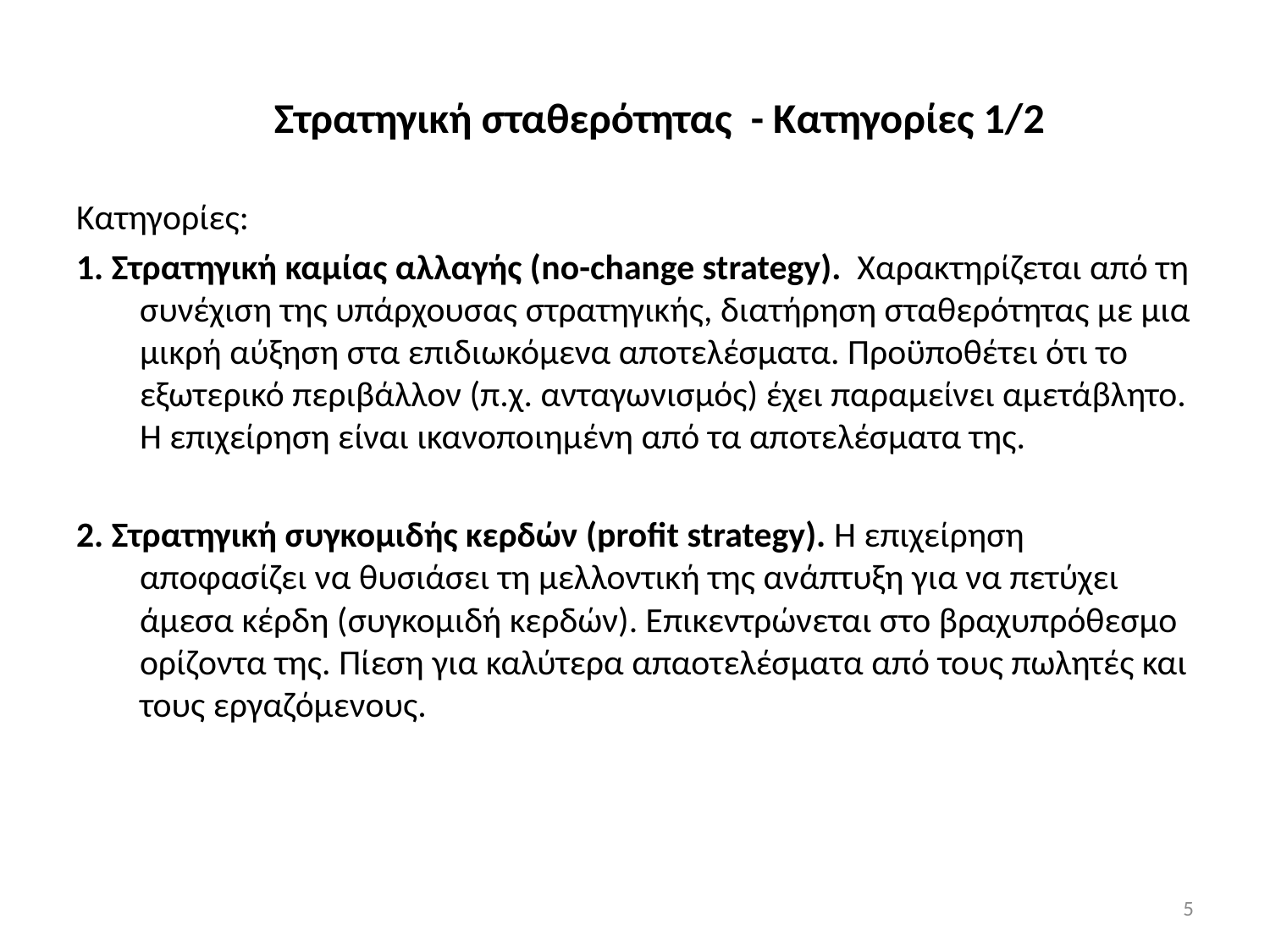

Στρατηγική σταθερότητας  - Κατηγορίες 1/2
Κατηγορίες:
1. Στρατηγική καμίας αλλαγής (no-change strategy).  Χαρακτηρίζεται από τη συνέχιση της υπάρχουσας στρατηγικής, διατήρηση σταθερότητας με μια μικρή αύξηση στα επιδιωκόμενα αποτελέσματα. Προϋποθέτει ότι το εξωτερικό περιβάλλον (π.χ. ανταγωνισμός) έχει παραμείνει αμετάβλητο. Η επιχείρηση είναι ικανοποιημένη από τα αποτελέσματα της.

2. Στρατηγική συγκομιδής κερδών (profit strategy). Η επιχείρηση αποφασίζει να θυσιάσει τη μελλοντική της ανάπτυξη για να πετύχει άμεσα κέρδη (συγκομιδή κερδών). Επικεντρώνεται στο βραχυπρόθεσμο ορίζοντα της. Πίεση για καλύτερα απαοτελέσματα από τους πωλητές και τους εργαζόμενους.

5